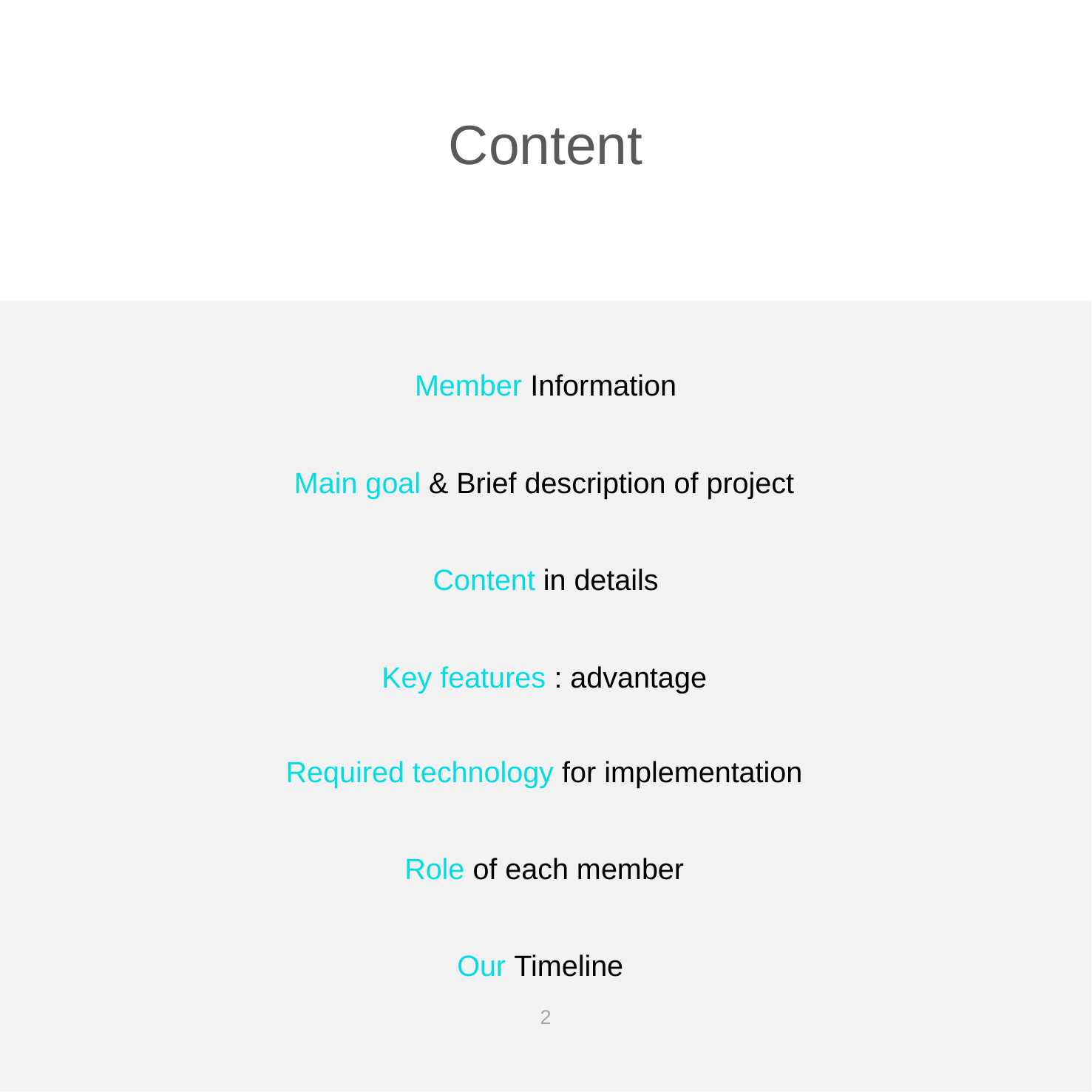

Content
Member Information
Main goal & Brief description of project
Content in details
Key features : advantage
Required technology for implementation
Role of each member
Our Timeline